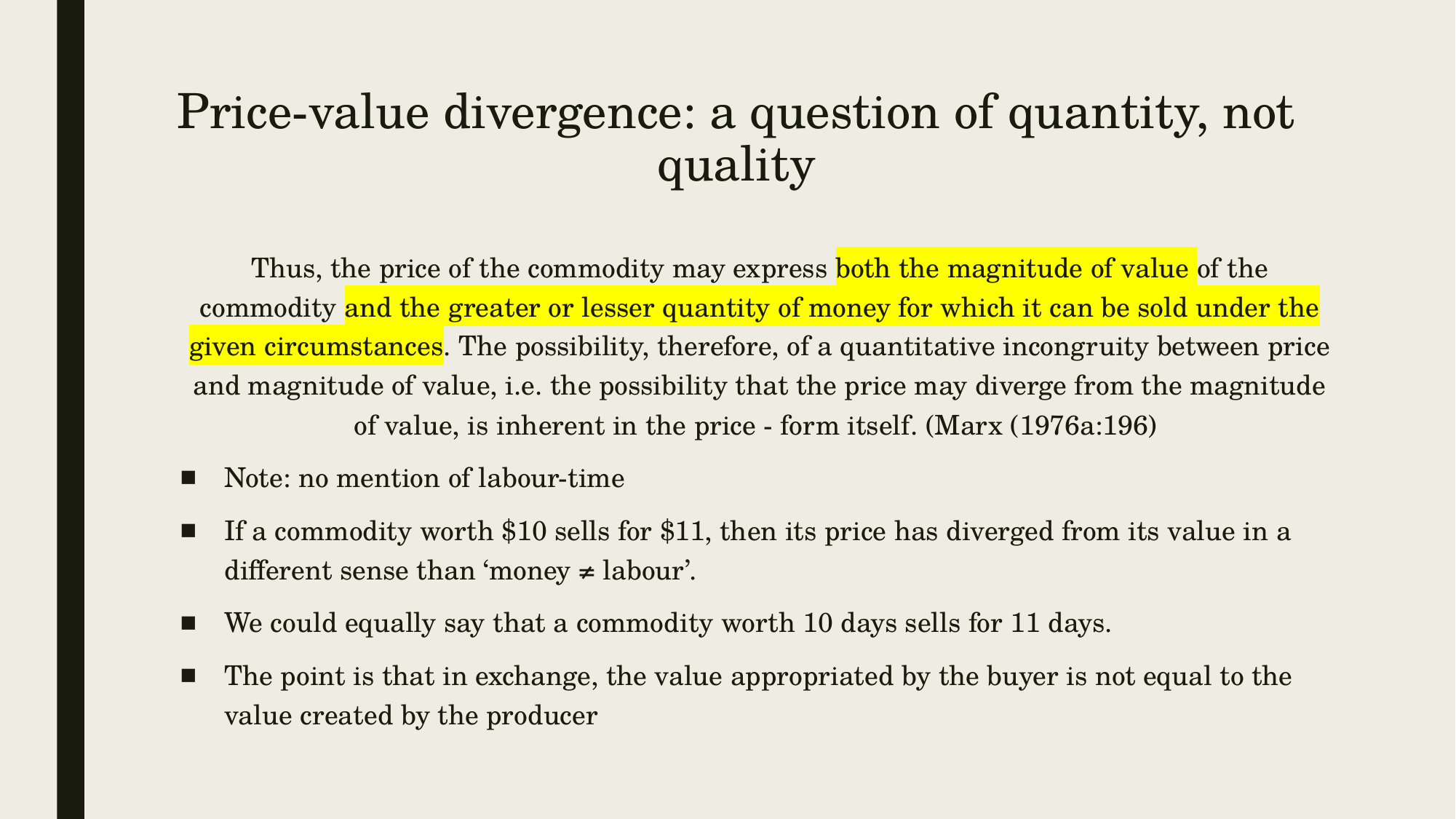

# Price-value divergence: a question of quantity, not quality
Thus, the price of the commodity may express both the magnitude of value of the commodity and the greater or lesser quantity of money for which it can be sold under the given circumstances. The possibility, therefore, of a quantitative incongruity between price and magnitude of value, i.e. the possibility that the price may diverge from the magnitude of value, is inherent in the price - form itself. (Marx (1976a:196)
Note: no mention of labour-time
If a commodity worth $10 sells for $11, then its price has diverged from its value in a different sense than ‘money ≠ labour’.
We could equally say that a commodity worth 10 days sells for 11 days.
The point is that in exchange, the value appropriated by the buyer is not equal to the value created by the producer